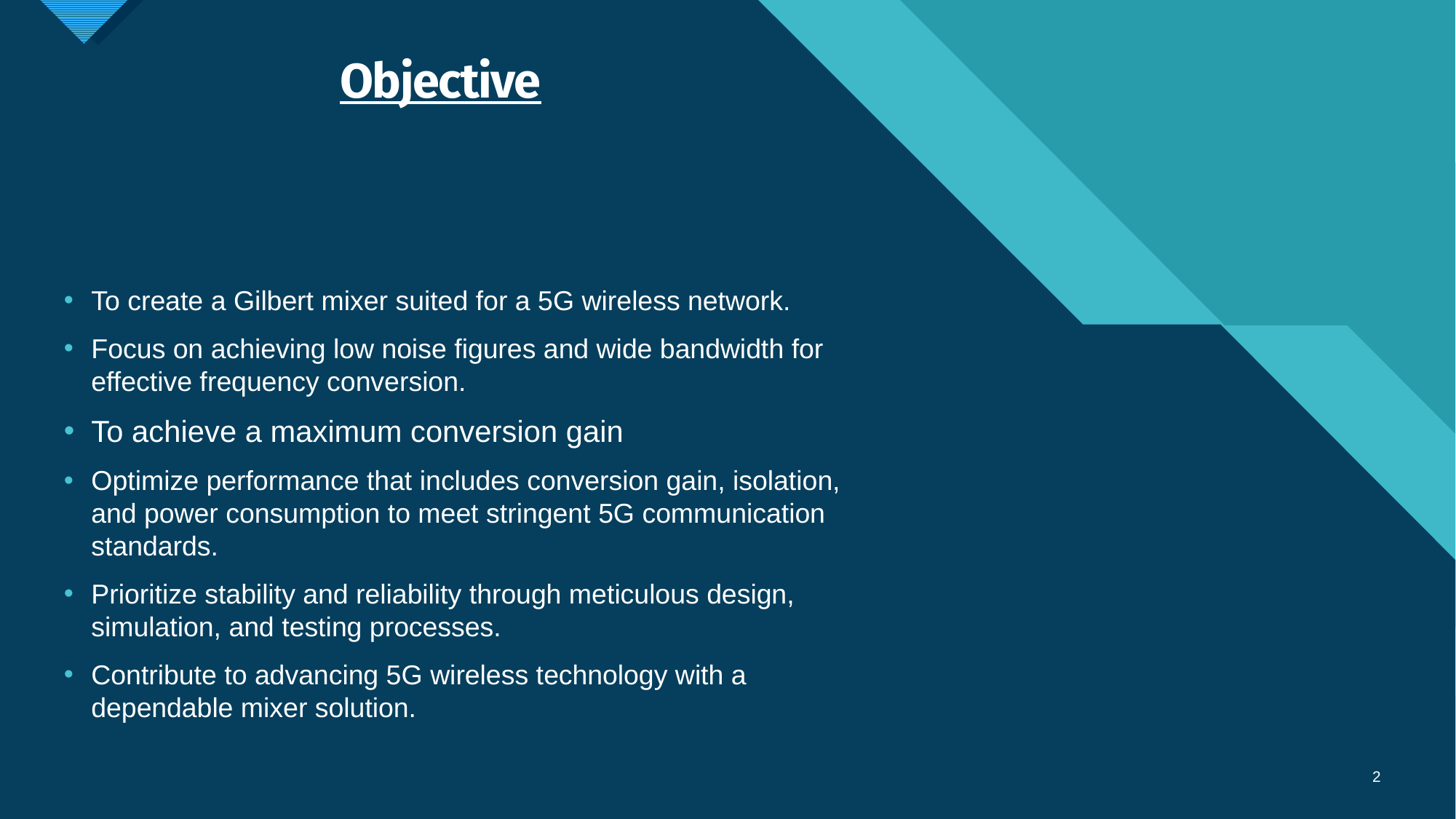

# Objective
To create a Gilbert mixer suited for a 5G wireless network.
Focus on achieving low noise figures and wide bandwidth for effective frequency conversion.
To achieve a maximum conversion gain
Optimize performance that includes conversion gain, isolation, and power consumption to meet stringent 5G communication standards.
Prioritize stability and reliability through meticulous design, simulation, and testing processes.
Contribute to advancing 5G wireless technology with a dependable mixer solution.

2